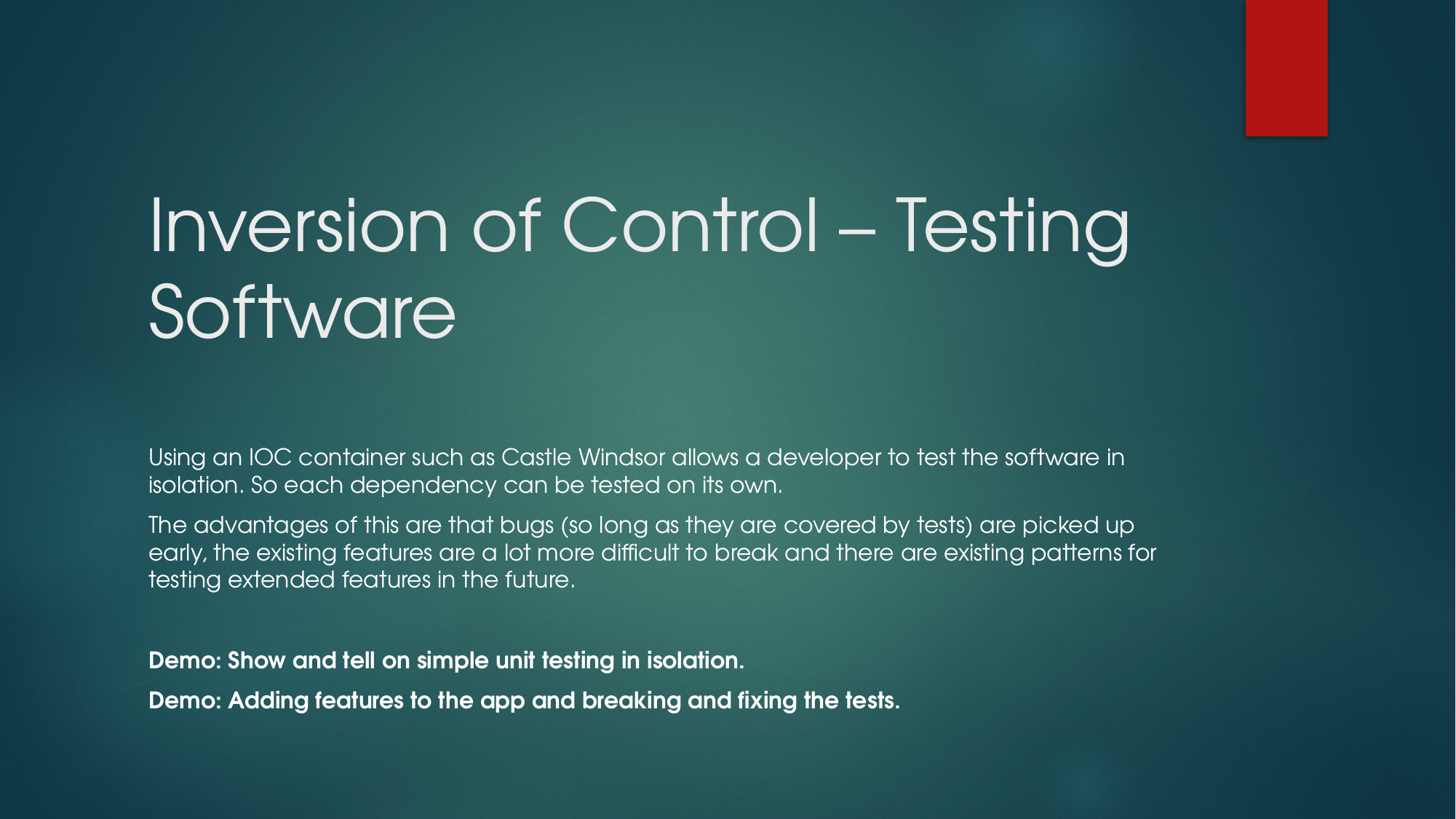

# Inversion of Control – Testing Software
Using an IOC container such as Castle Windsor allows a developer to test the software in isolation. So each dependency can be tested on its own.
The advantages of this are that bugs (so long as they are covered by tests) are picked up early, the existing features are a lot more difficult to break and there are existing patterns for testing extended features in the future.

Demo: Show and tell on simple unit testing in isolation.
Demo: Adding features to the app and breaking and fixing the tests.